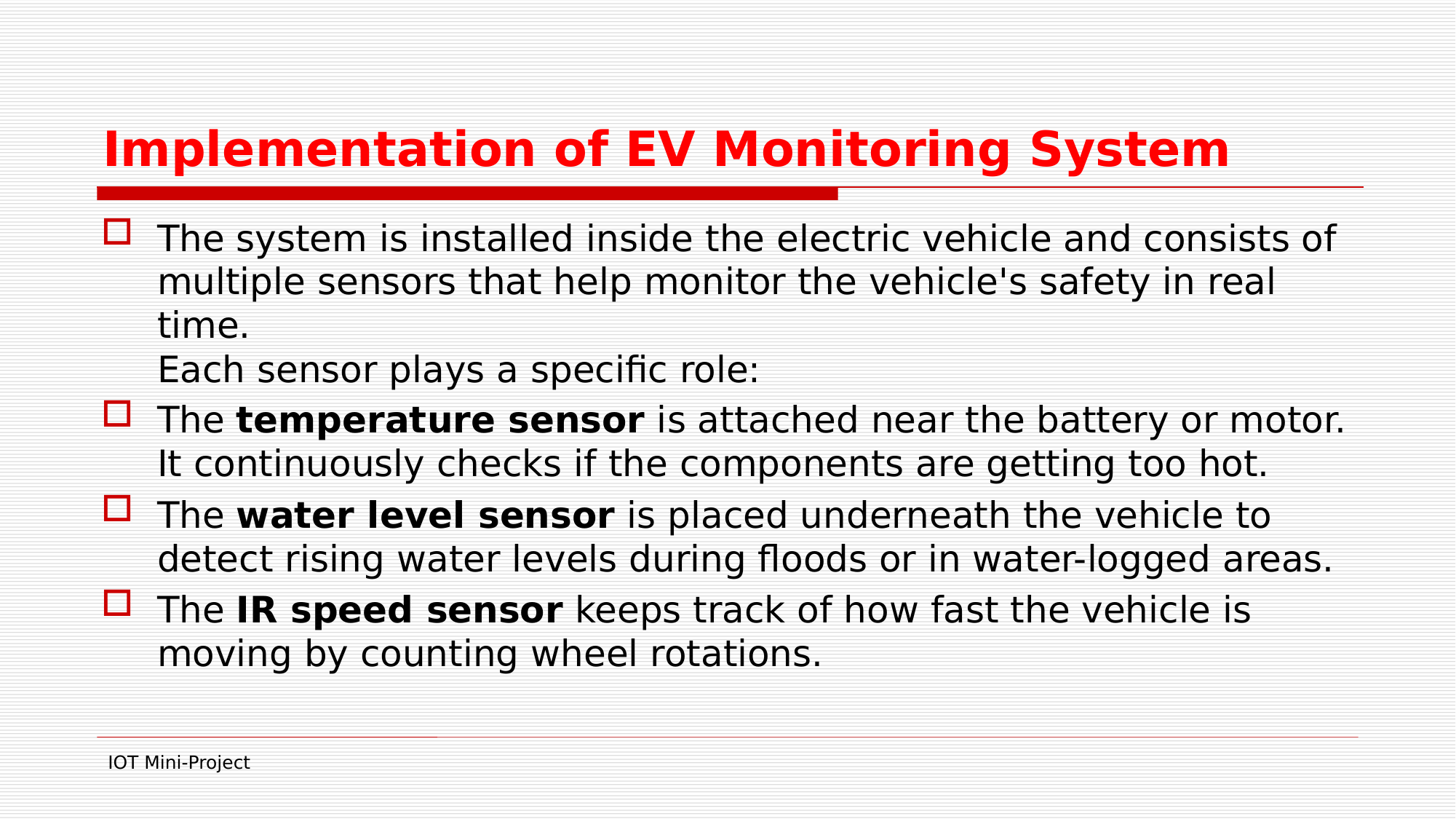

# Implementation of EV Monitoring System
The system is installed inside the electric vehicle and consists of multiple sensors that help monitor the vehicle's safety in real time.
Each sensor plays a specific role:
The temperature sensor is attached near the battery or motor. It continuously checks if the components are getting too hot.
The water level sensor is placed underneath the vehicle to detect rising water levels during floods or in water-logged areas.
The IR speed sensor keeps track of how fast the vehicle is moving by counting wheel rotations.

IOT Mini-Project